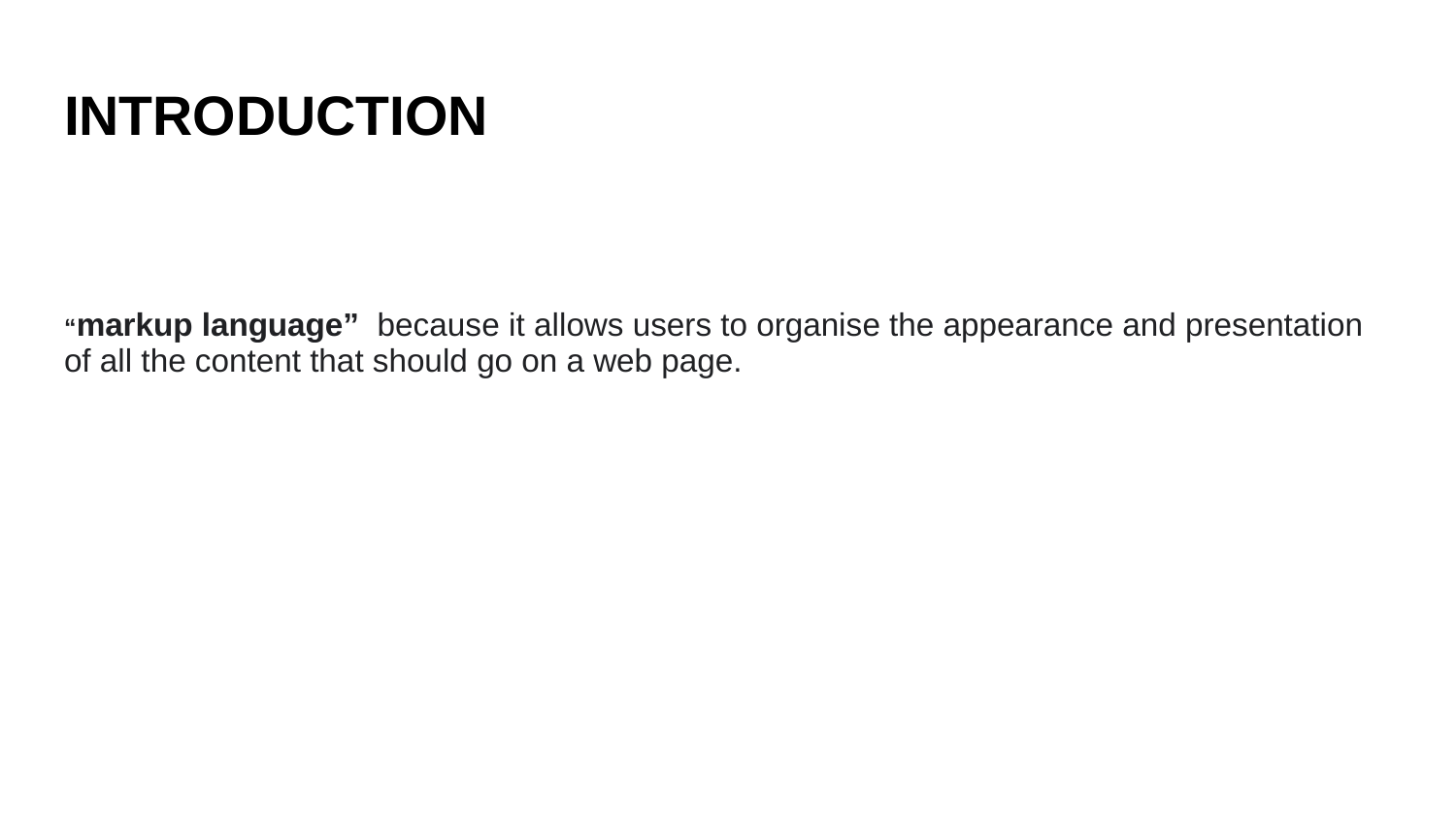

# INTRODUCTION

“markup language”  because it allows users to organise the appearance and presentation of all the content that should go on a web page.